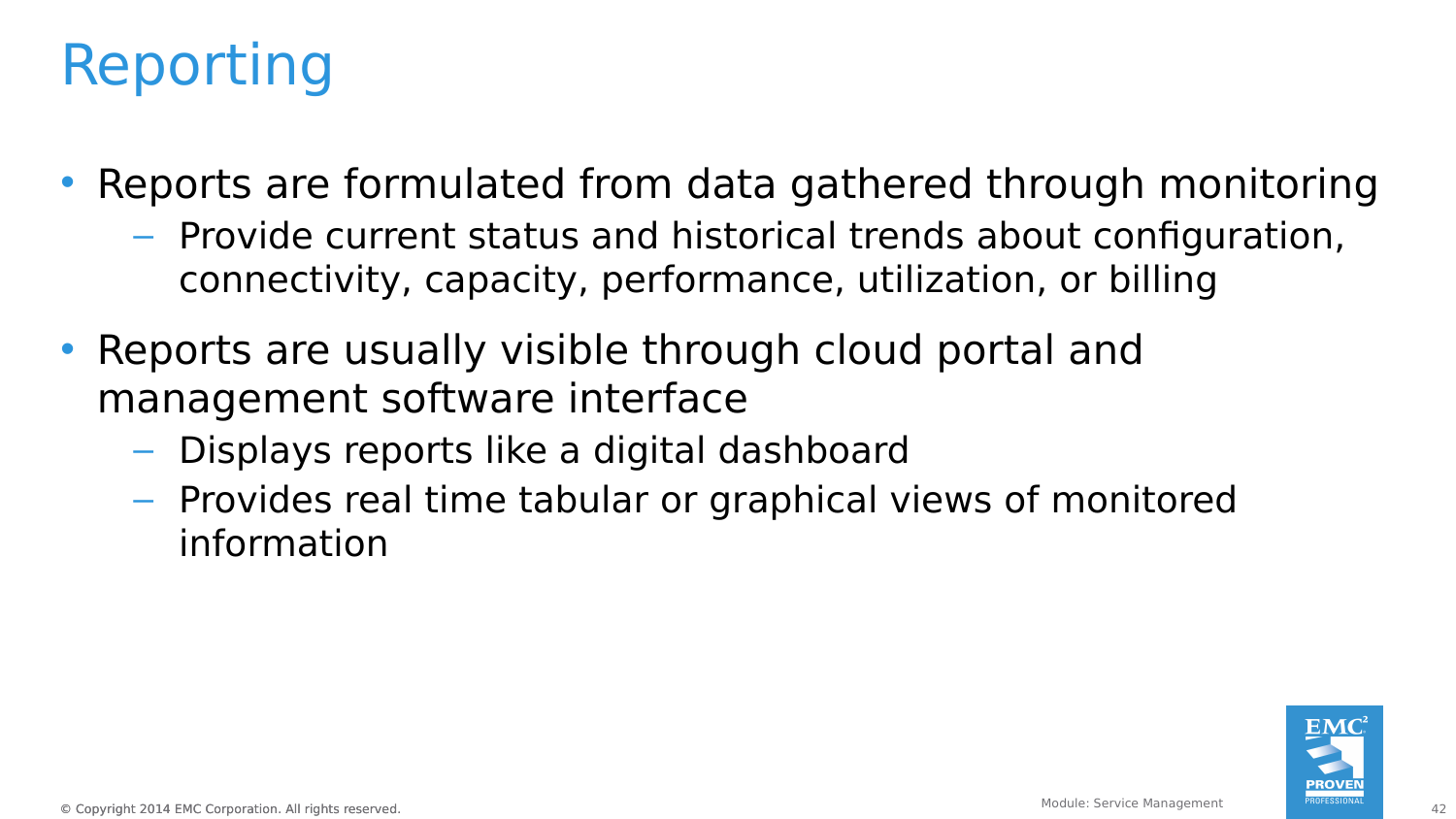

# Reporting
Reports are formulated from data gathered through monitoring
Provide current status and historical trends about configuration, connectivity, capacity, performance, utilization, or billing
Reports are usually visible through cloud portal and management software interface
Displays reports like a digital dashboard
Provides real time tabular or graphical views of monitored information

Module: Service Management